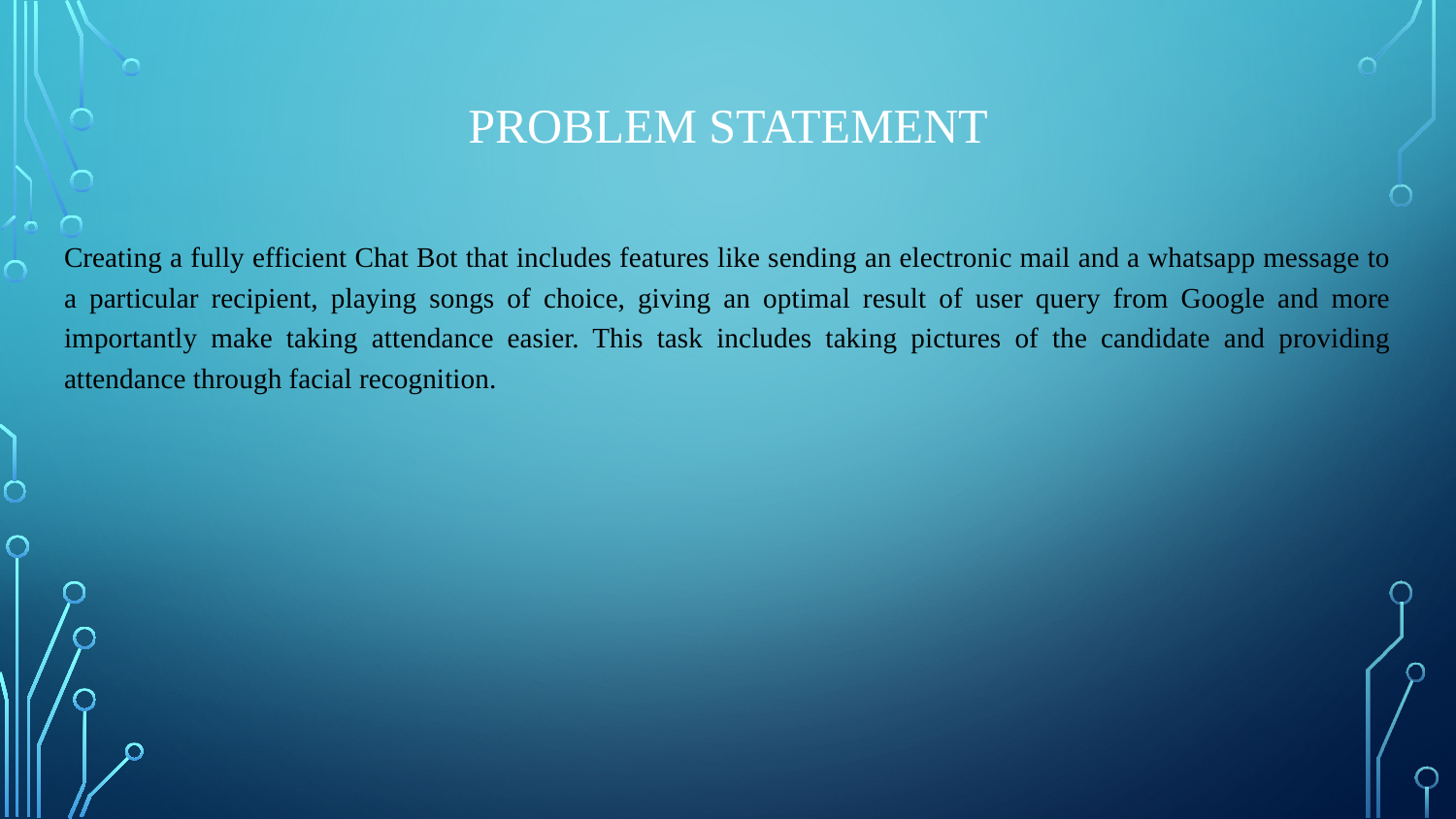

# PROBLEM STATEMENT

Creating a fully efficient Chat Bot that includes features like sending an electronic mail and a whatsapp message to a particular recipient, playing songs of choice, giving an optimal result of user query from Google and more importantly make taking attendance easier. This task includes taking pictures of the candidate and providing attendance through facial recognition.